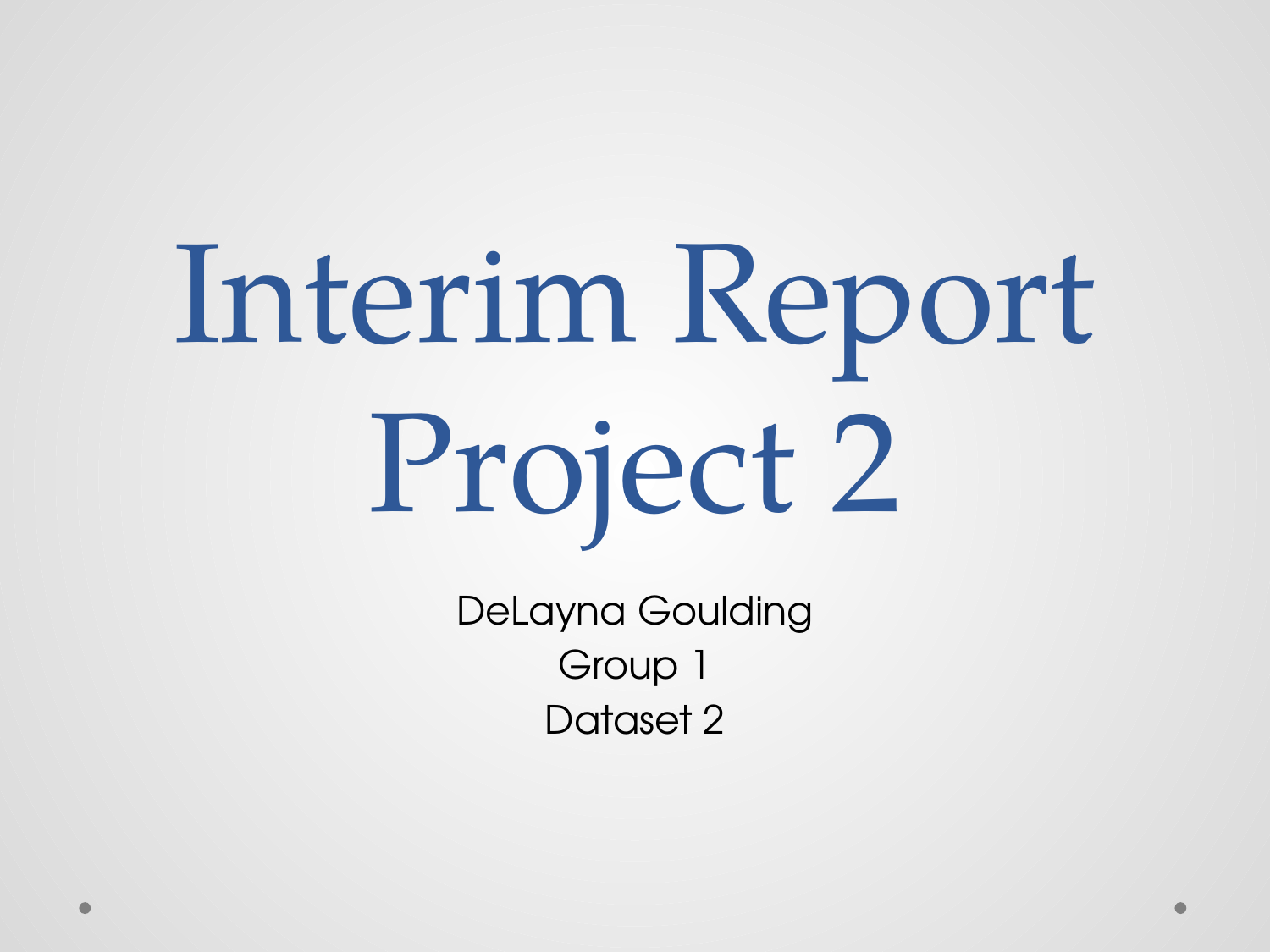

# Interim Report Project 2
DeLayna Goulding
Group 1
Dataset 2